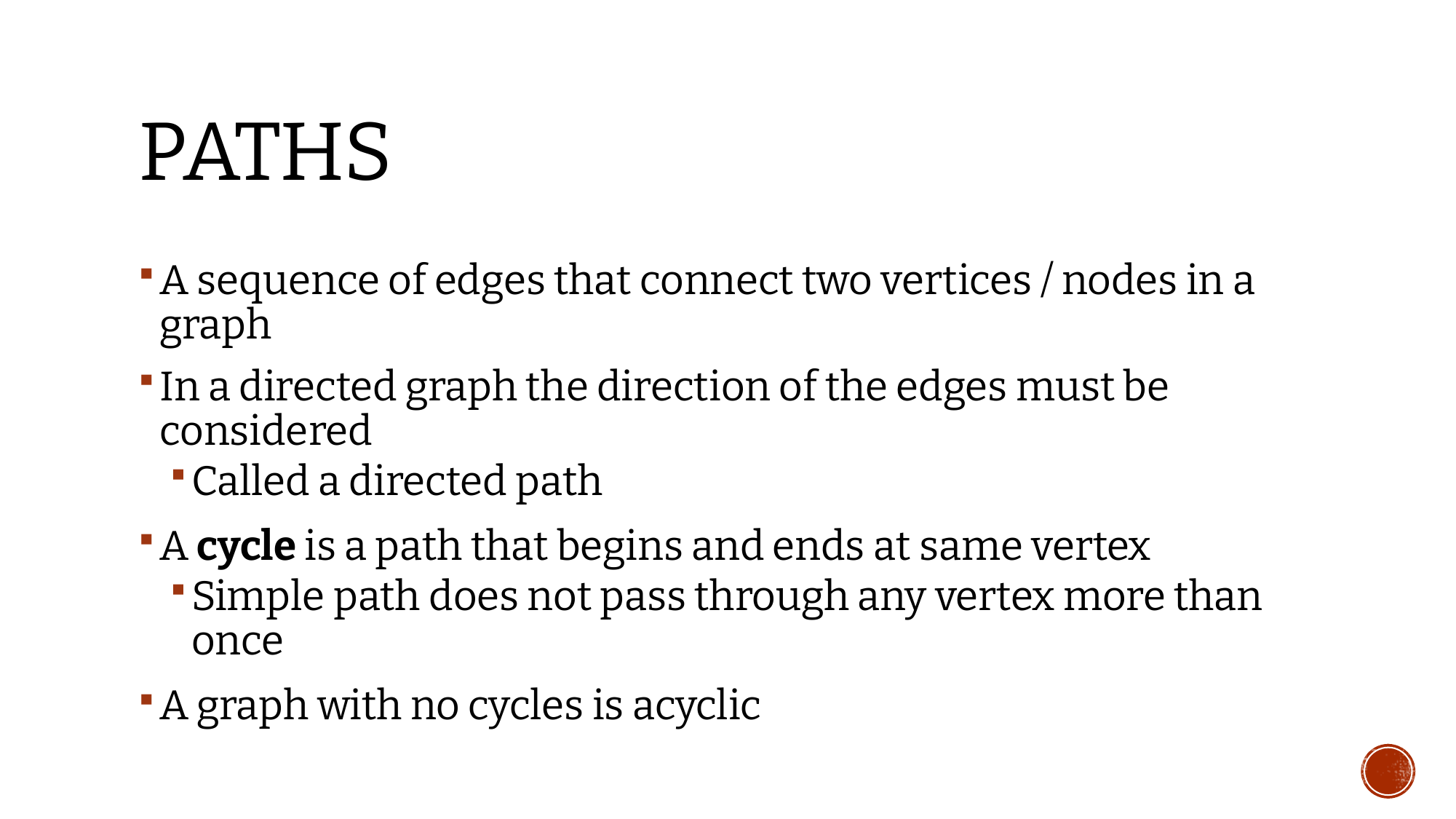

# Paths
A sequence of edges that connect two vertices / nodes in a graph
In a directed graph the direction of the edges must be considered
Called a directed path
A cycle is a path that begins and ends at same vertex
Simple path does not pass through any vertex more than once
A graph with no cycles is acyclic